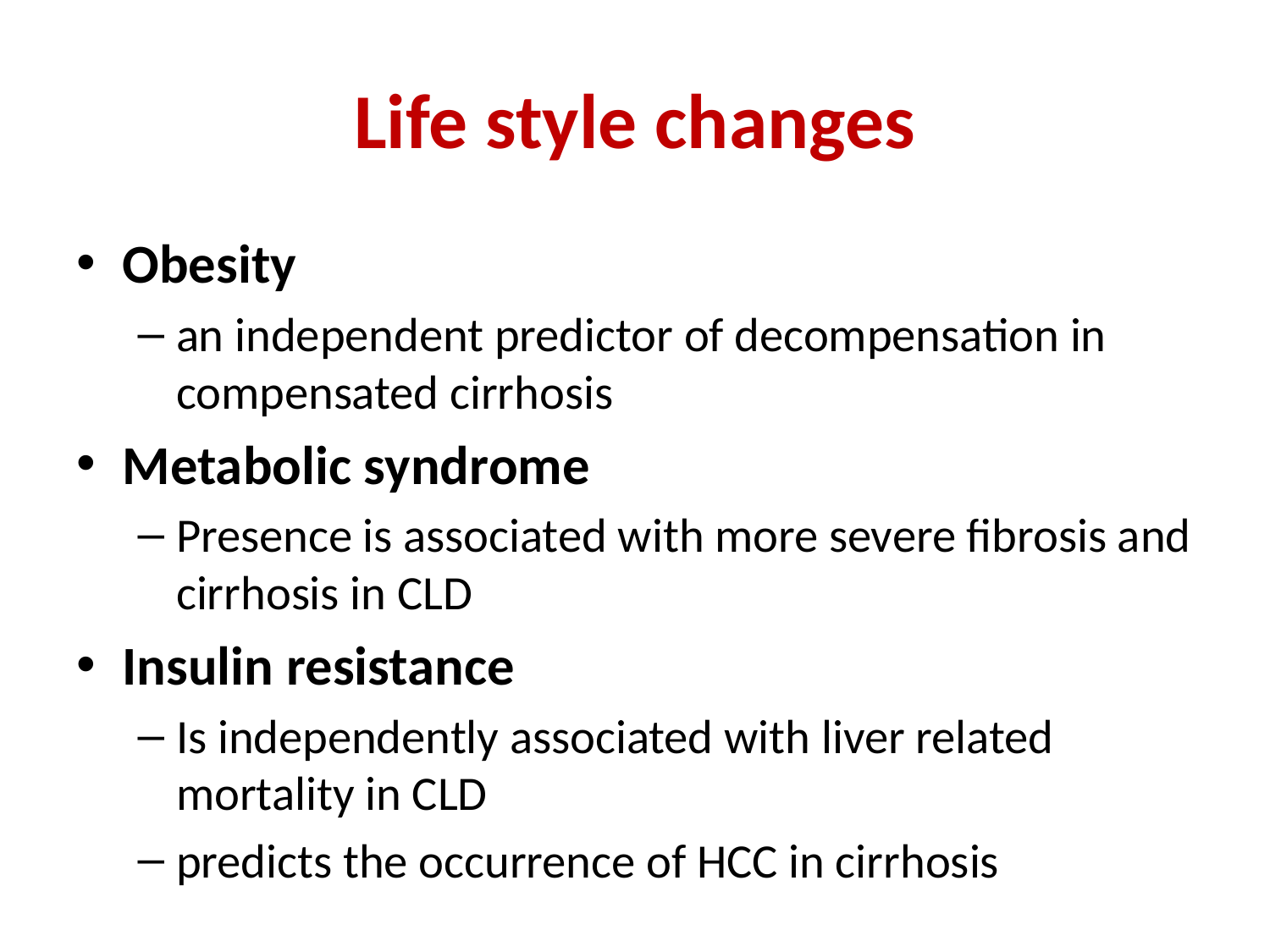

# Life style changes
Obesity
an independent predictor of decompensation in compensated cirrhosis
Metabolic syndrome
Presence is associated with more severe fibrosis and cirrhosis in CLD
Insulin resistance
Is independently associated with liver related mortality in CLD
predicts the occurrence of HCC in cirrhosis